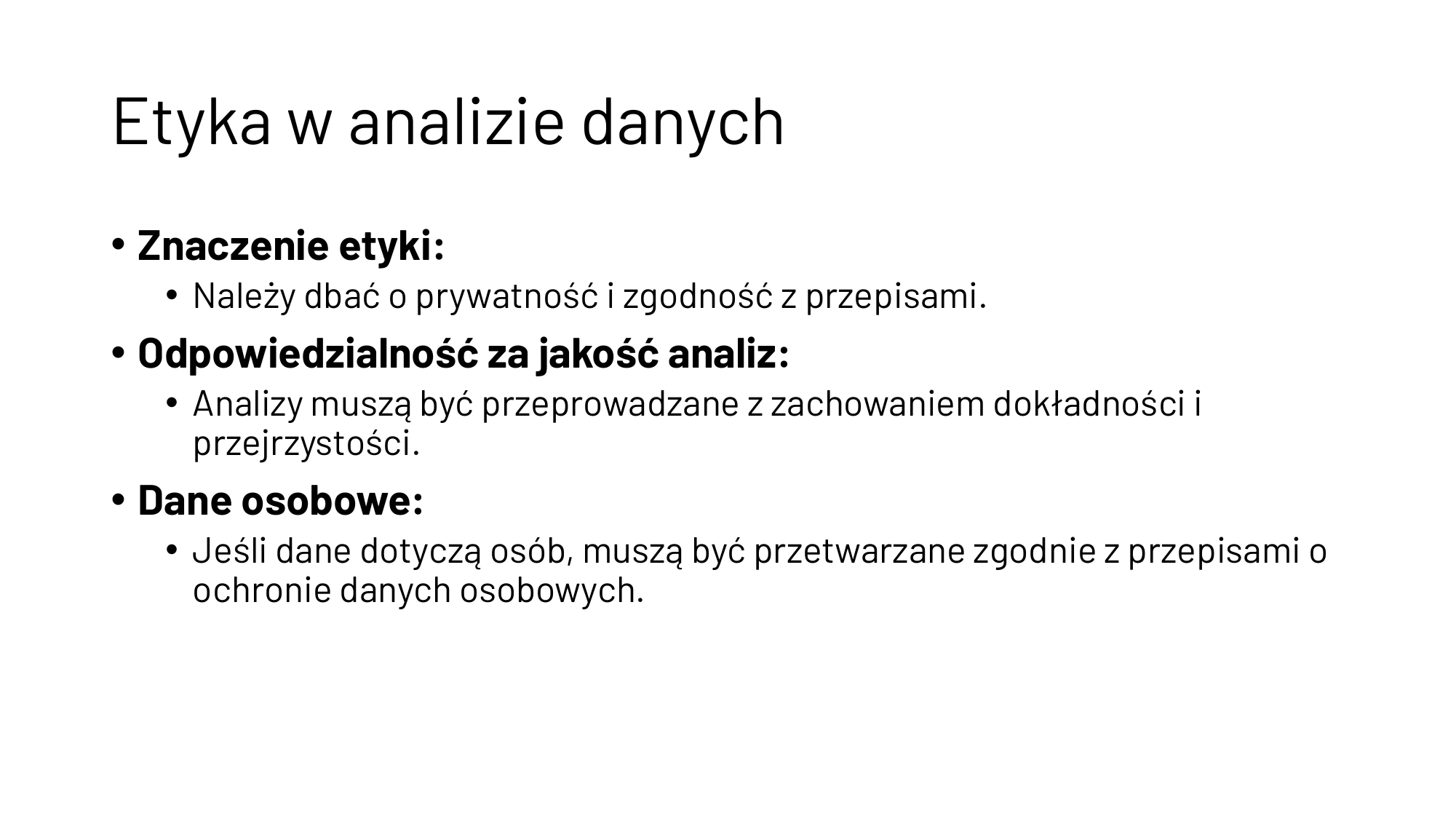

# Etyka w analizie danych
Znaczenie etyki:
Należy dbać o prywatność i zgodność z przepisami.
Odpowiedzialność za jakość analiz:
Analizy muszą być przeprowadzane z zachowaniem dokładności i przejrzystości.
Dane osobowe:
Jeśli dane dotyczą osób, muszą być przetwarzane zgodnie z przepisami o ochronie danych osobowych.